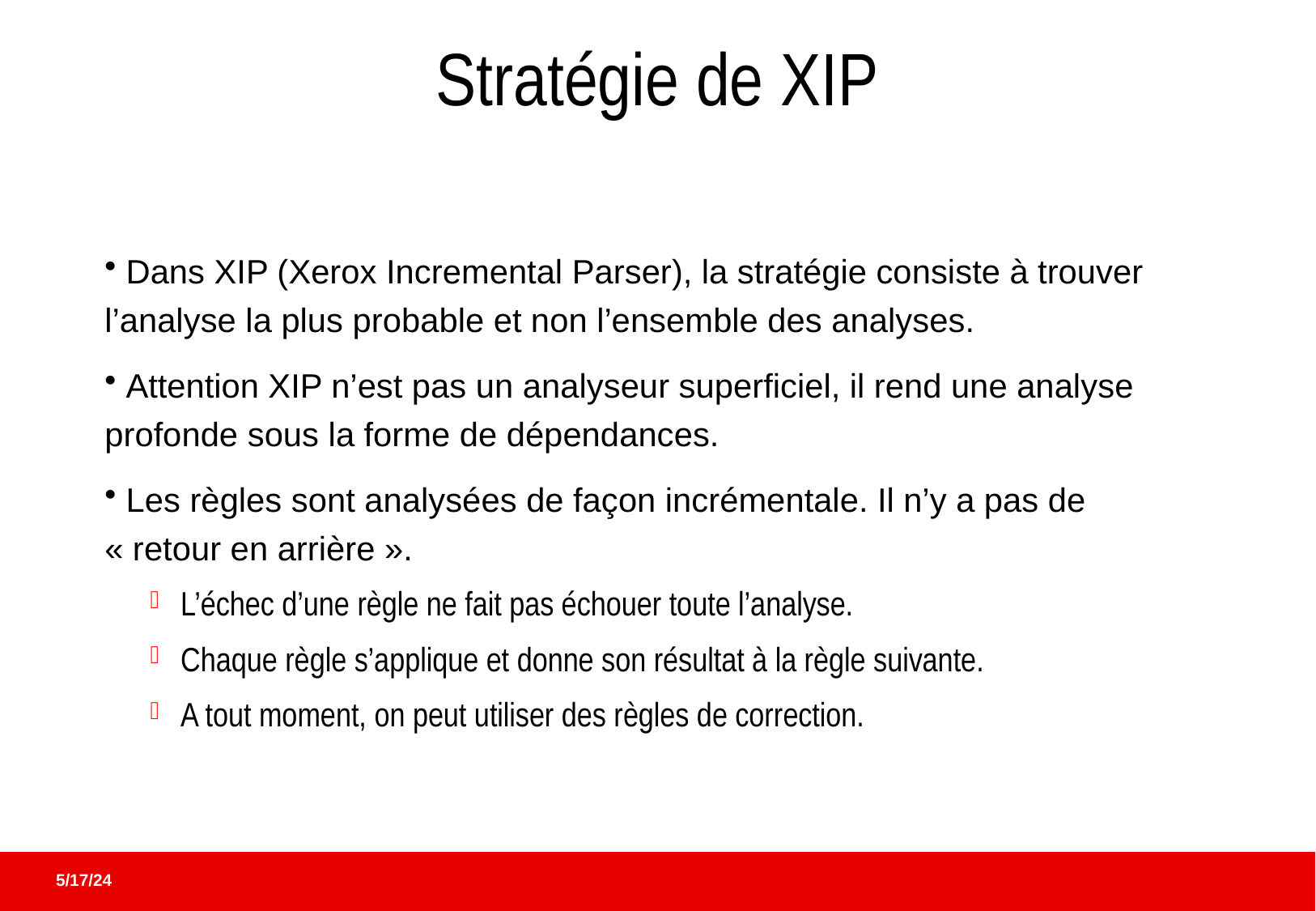

# Stratégie de XIP
 Dans XIP (Xerox Incremental Parser), la stratégie consiste à trouver l’analyse la plus probable et non l’ensemble des analyses.
 Attention XIP n’est pas un analyseur superficiel, il rend une analyse profonde sous la forme de dépendances.
 Les règles sont analysées de façon incrémentale. Il n’y a pas de « retour en arrière ».
L’échec d’une règle ne fait pas échouer toute l’analyse.
Chaque règle s’applique et donne son résultat à la règle suivante.
A tout moment, on peut utiliser des règles de correction.
5/17/24
6